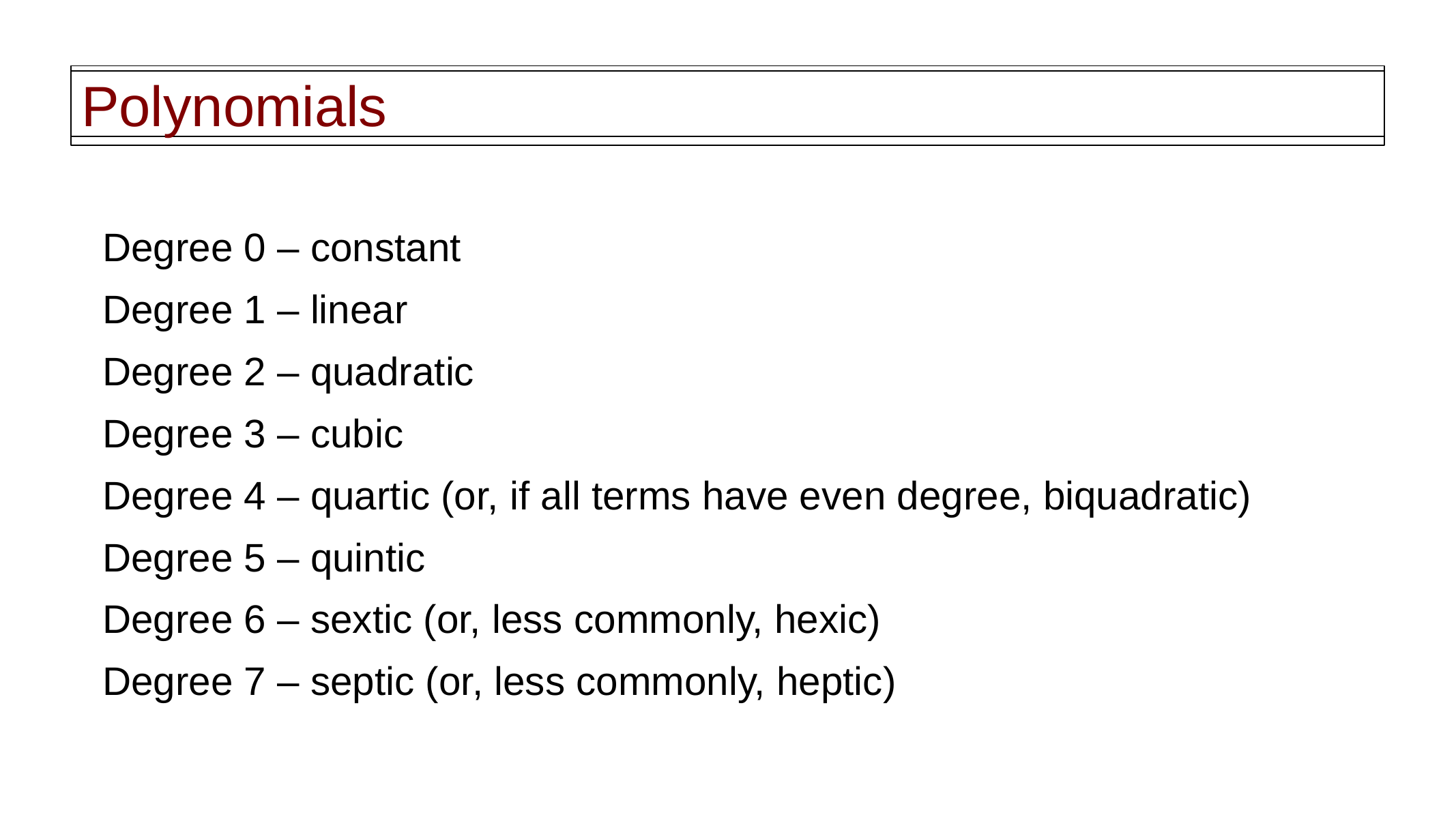

# Polynomials
Degree 0 – constant
Degree 1 – linear
Degree 2 – quadratic
Degree 3 – cubic
Degree 4 – quartic (or, if all terms have even degree, biquadratic)
Degree 5 – quintic
Degree 6 – sextic (or, less commonly, hexic)
Degree 7 – septic (or, less commonly, heptic)